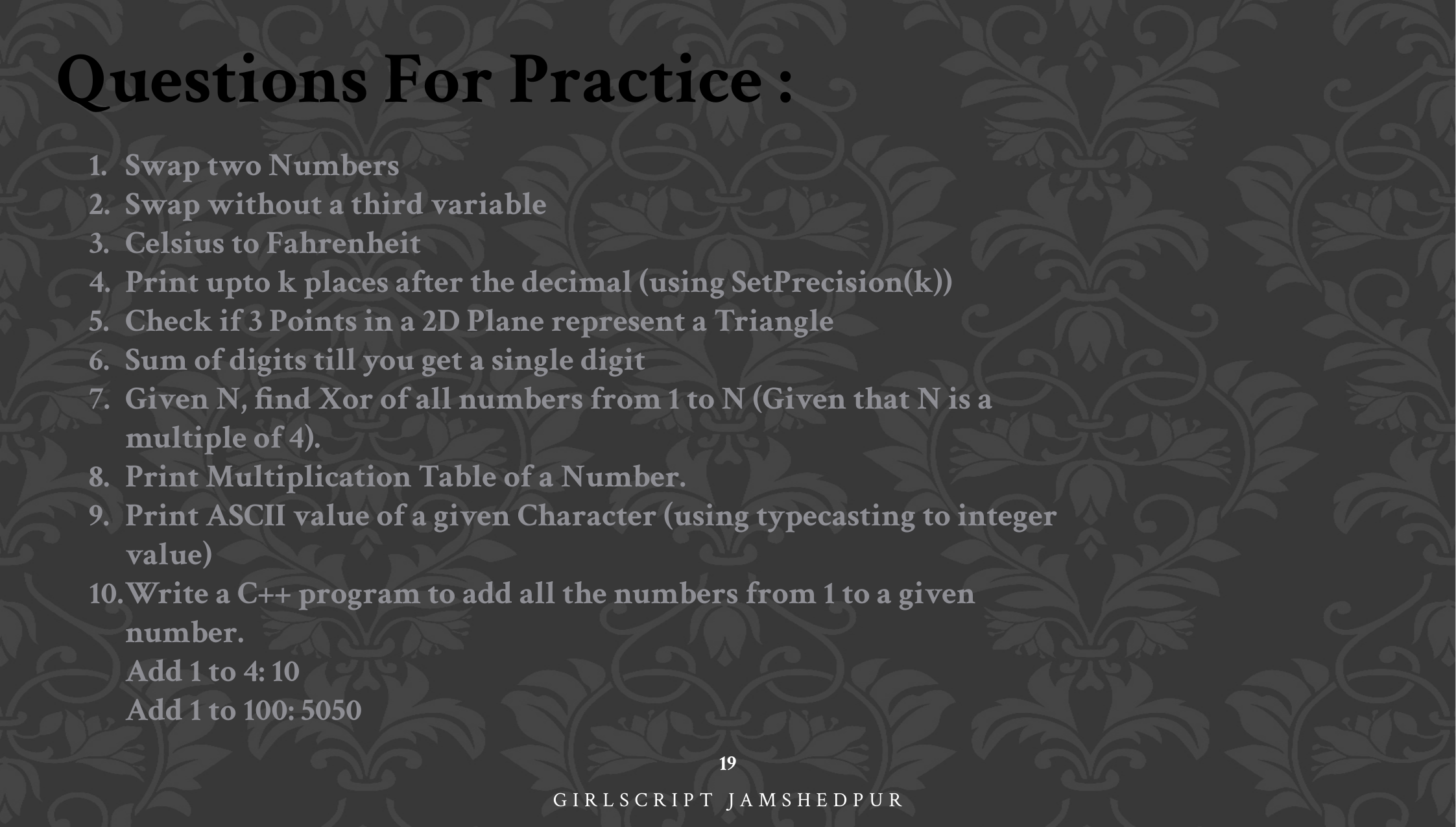

Questions For Practice :
Swap two Numbers
Swap without a third variable
Celsius to Fahrenheit
Print upto k places after the decimal (using SetPrecision(k))
Check if 3 Points in a 2D Plane represent a Triangle
Sum of digits till you get a single digit
Given N, find Xor of all numbers from 1 to N (Given that N is a multiple of 4).
Print Multiplication Table of a Number.
Print ASCII value of a given Character (using typecasting to integer value)
Write a C++ program to add all the numbers from 1 to a given number. 
Add 1 to 4: 10
Add 1 to 100: 5050
19
GIRLSCRIPT JAMSHEDPUR